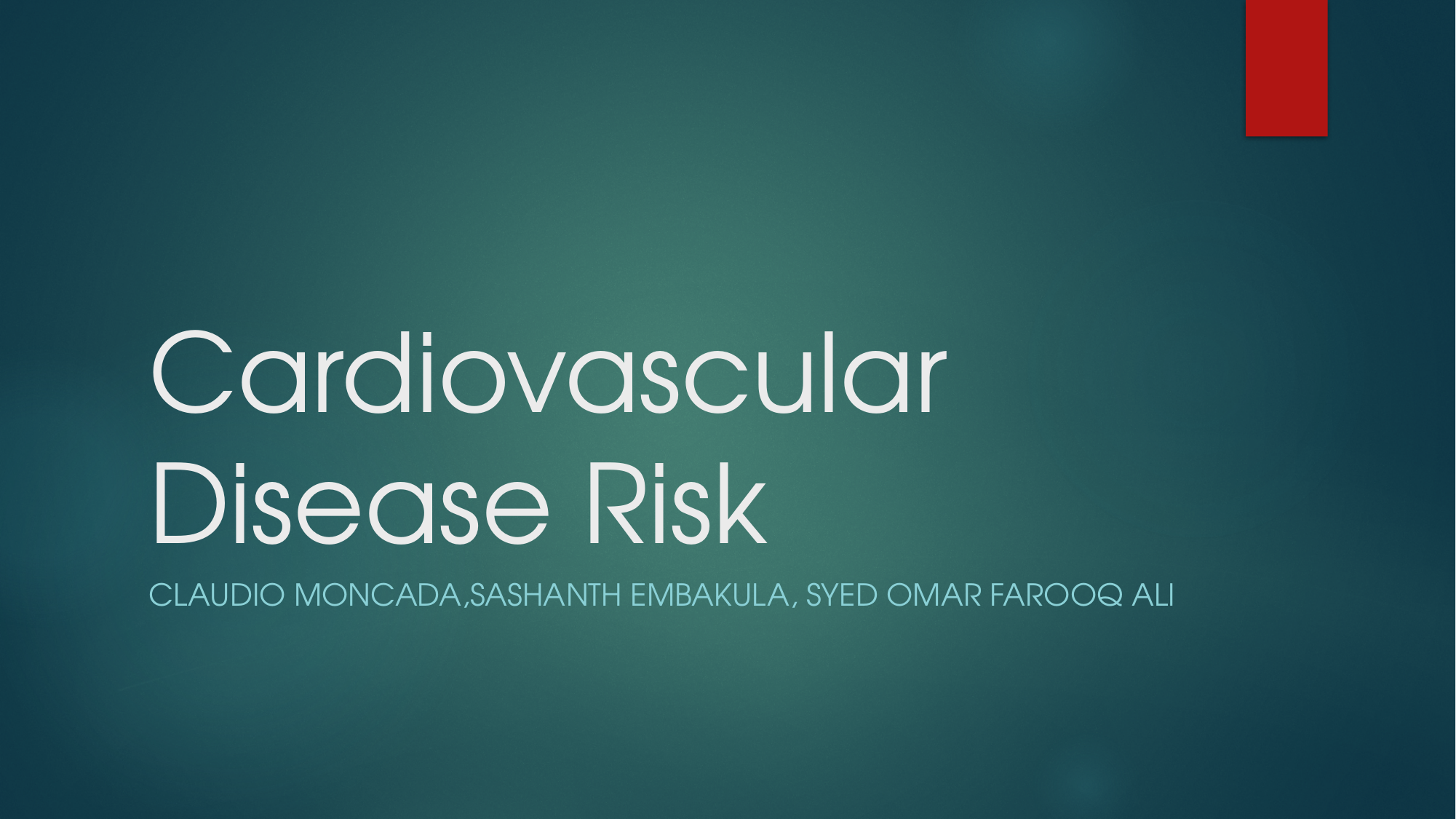

# Cardiovascular Disease Risk
CLAUDIO MONCADA,SASHANTH EMBAKULA, SYED OMAR FAROOQ ALI